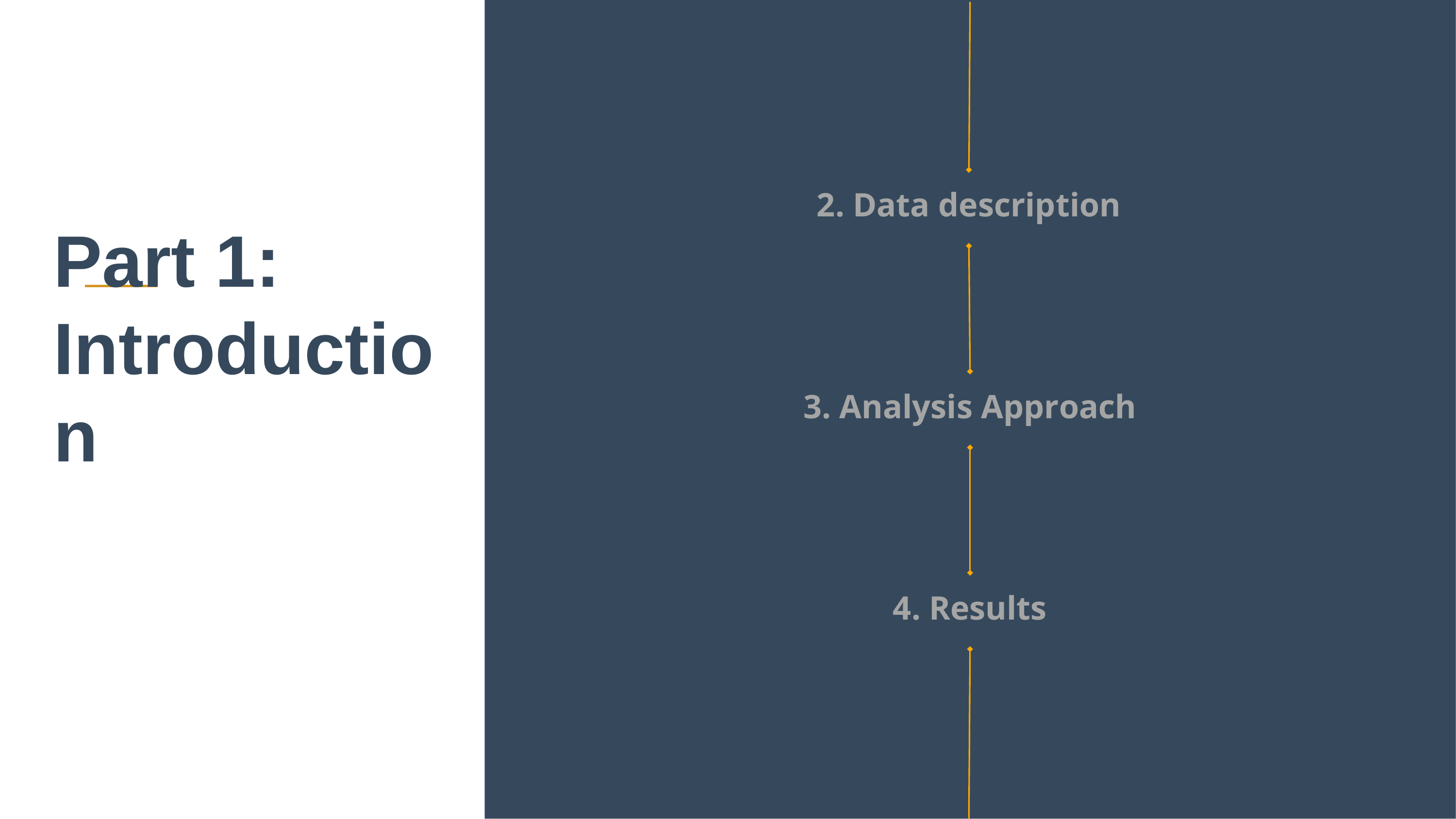

2. Data description
# Part 1:
Introduction
3. Analysis Approach
4. Results